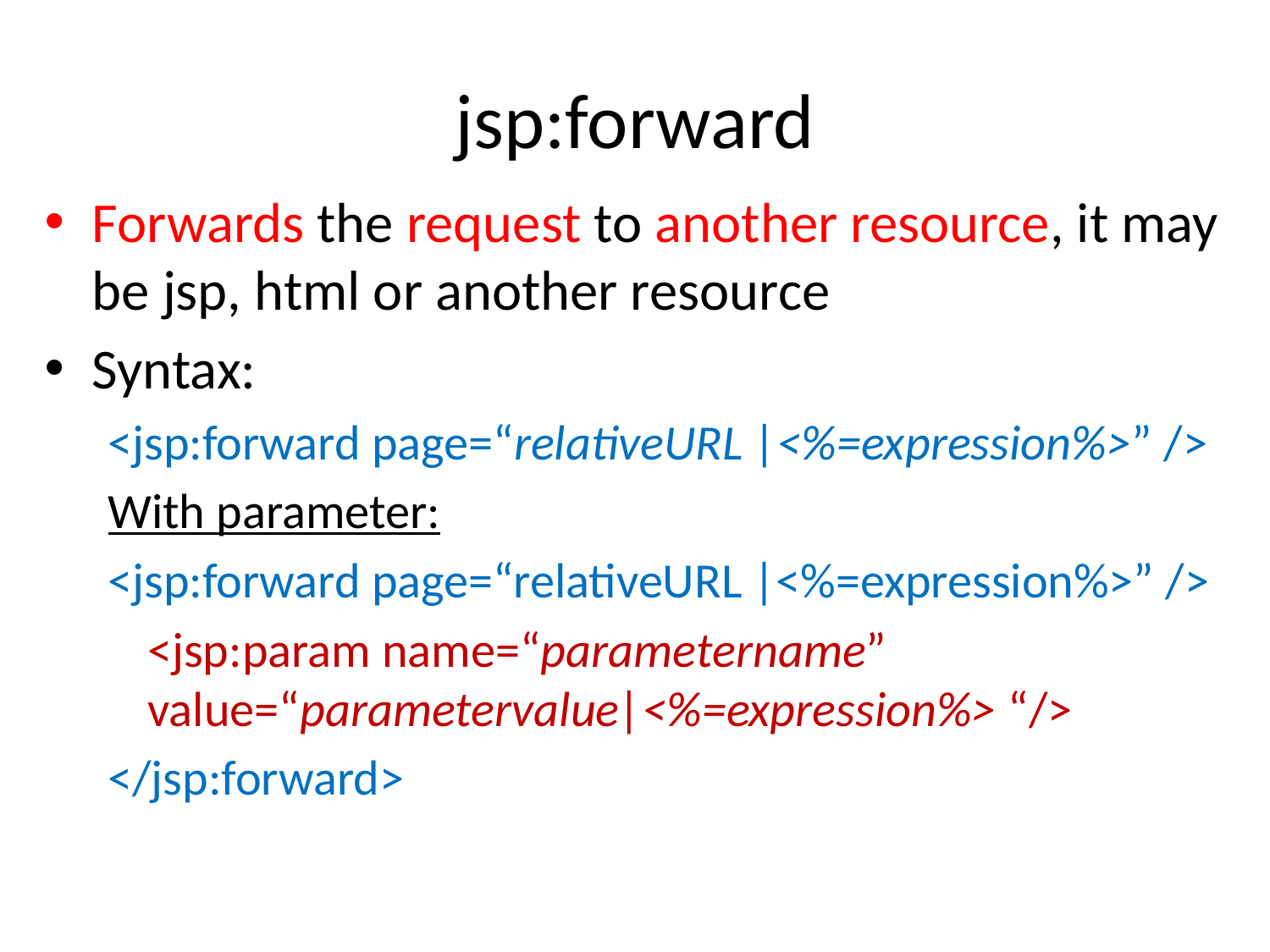

# jsp:forward
Forwards the request to another resource, it may be jsp, html or another resource
Syntax:
<jsp:forward page=“relativeURL |<%=expression%>” />
With parameter:
<jsp:forward page=“relativeURL |<%=expression%>” />
	<jsp:param name=“parametername” value=“parametervalue|<%=expression%> “/>
</jsp:forward>